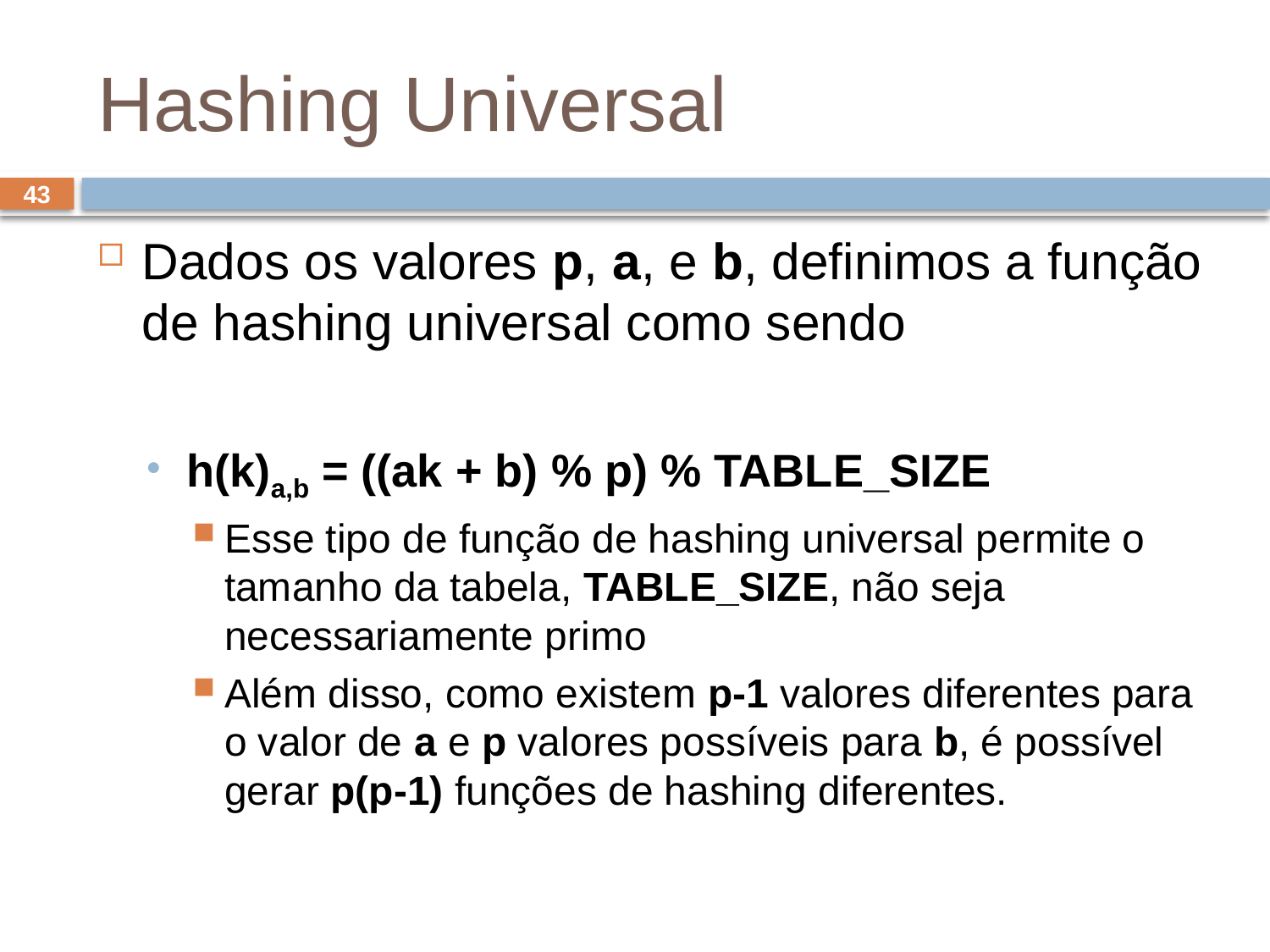

# Hashing Universal
43
Dados os valores p, a, e b, definimos a função de hashing universal como sendo

h(k)a,b = ((ak + b) % p) % TABLE_SIZE
Esse tipo de função de hashing universal permite o tamanho da tabela, TABLE_SIZE, não seja necessariamente primo
Além disso, como existem p-1 valores diferentes para o valor de a e p valores possíveis para b, é possível gerar p(p-1) funções de hashing diferentes.